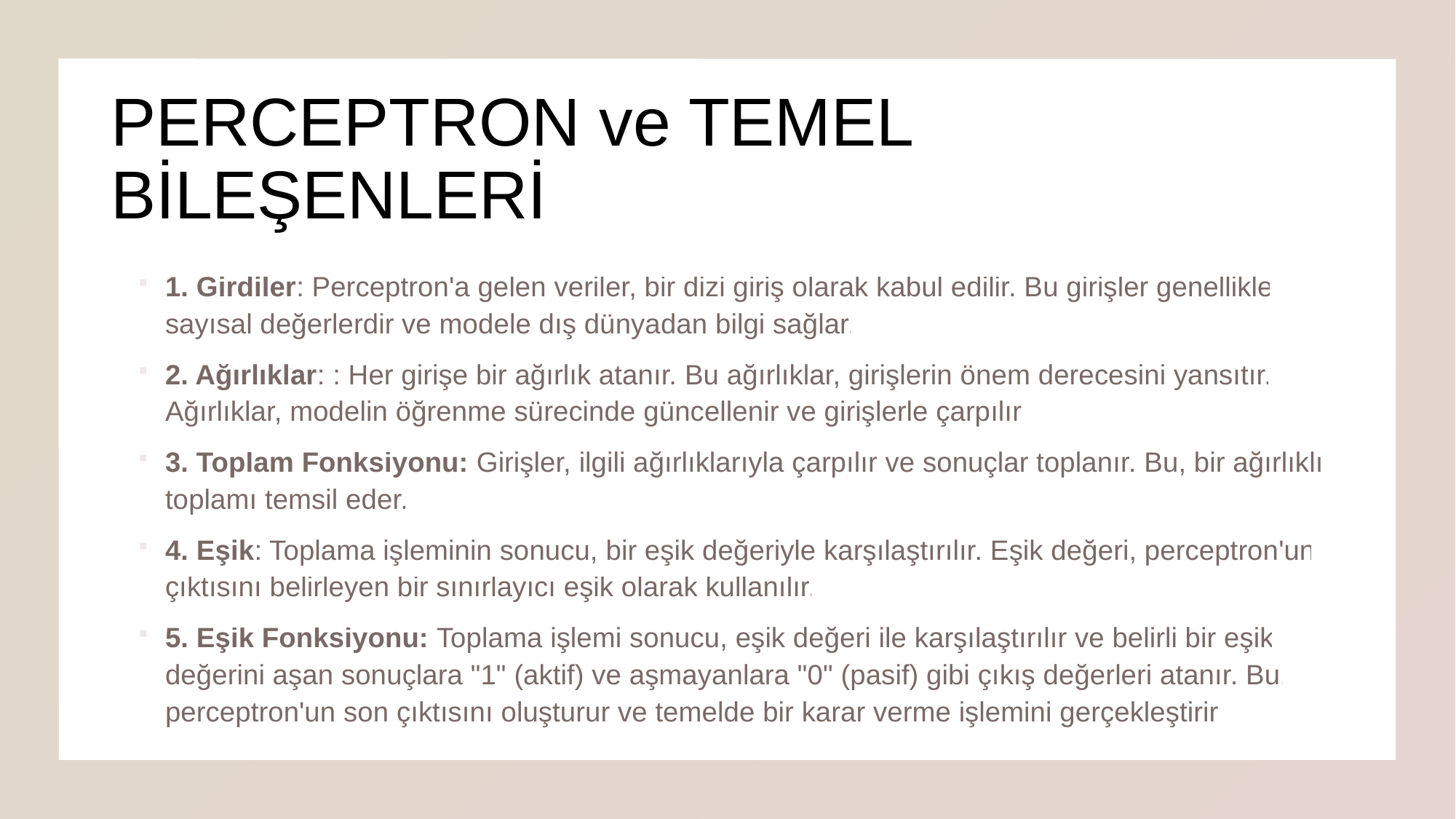

# PERCEPTRON ve TEMEL BİLEŞENLERİ
1. Girdiler: Perceptron'a gelen veriler, bir dizi giriş olarak kabul edilir. Bu girişler genellikle sayısal değerlerdir ve modele dış dünyadan bilgi sağlar.
2. Ağırlıklar: : Her girişe bir ağırlık atanır. Bu ağırlıklar, girişlerin önem derecesini yansıtır. Ağırlıklar, modelin öğrenme sürecinde güncellenir ve girişlerle çarpılır.
3. Toplam Fonksiyonu: Girişler, ilgili ağırlıklarıyla çarpılır ve sonuçlar toplanır. Bu, bir ağırlıklı toplamı temsil eder.
4. Eşik: Toplama işleminin sonucu, bir eşik değeriyle karşılaştırılır. Eşik değeri, perceptron'un çıktısını belirleyen bir sınırlayıcı eşik olarak kullanılır.
5. Eşik Fonksiyonu: Toplama işlemi sonucu, eşik değeri ile karşılaştırılır ve belirli bir eşik değerini aşan sonuçlara "1" (aktif) ve aşmayanlara "0" (pasif) gibi çıkış değerleri atanır. Bu, perceptron'un son çıktısını oluşturur ve temelde bir karar verme işlemini gerçekleştirir.